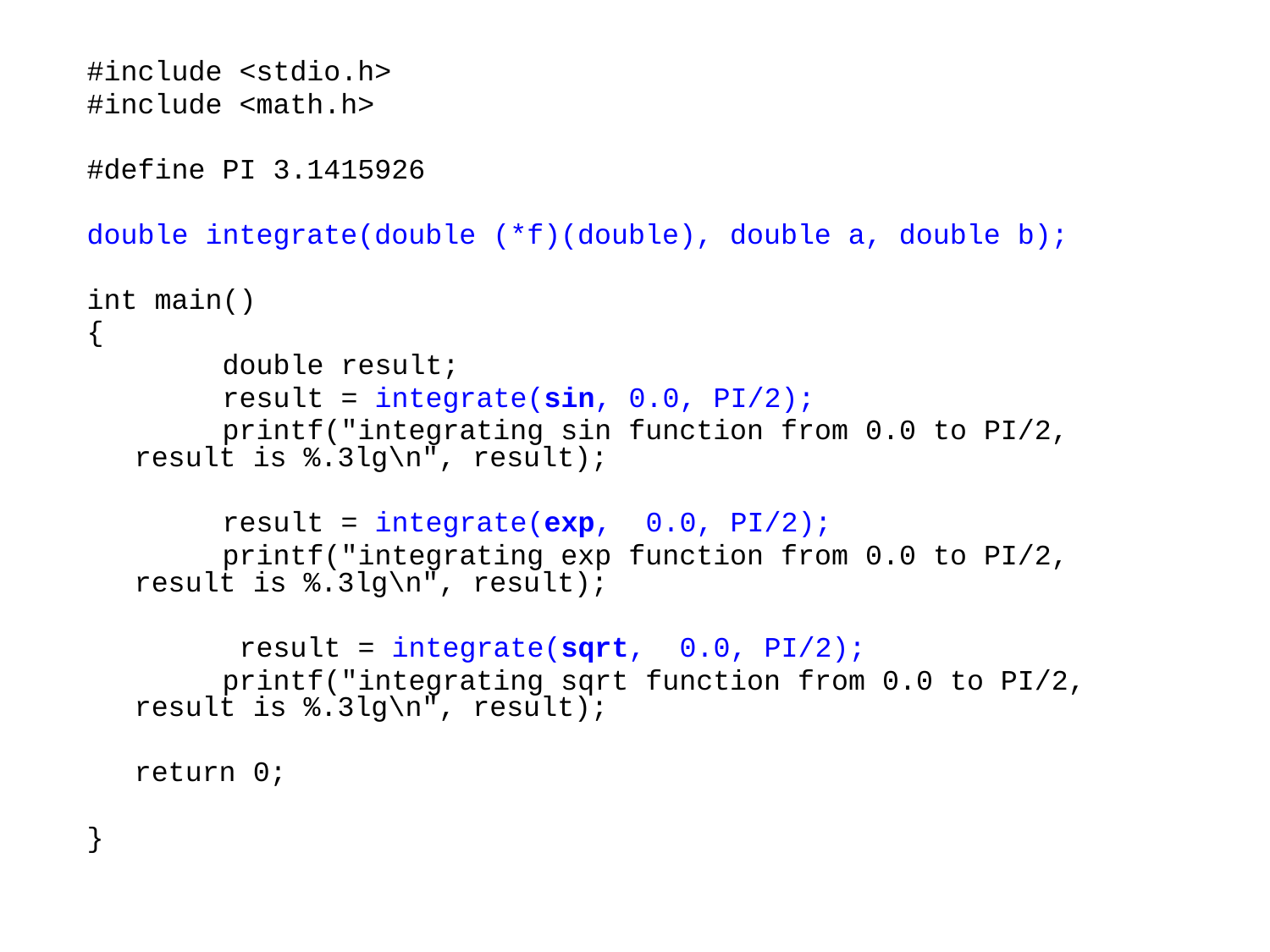

#include <stdio.h>
#include <math.h>

#define PI 3.1415926

double integrate(double (*f)(double), double a, double b);

int main()
{
        double result;
        result = integrate(sin, 0.0, PI/2);
        printf("integrating sin function from 0.0 to PI/2, result is %.3lg\n", result);

        result = integrate(exp,  0.0, PI/2);
        printf("integrating exp function from 0.0 to PI/2, result is %.3lg\n", result);

         result = integrate(sqrt,  0.0, PI/2);
        printf("integrating sqrt function from 0.0 to PI/2, result is %.3lg\n", result);

	return 0;

}